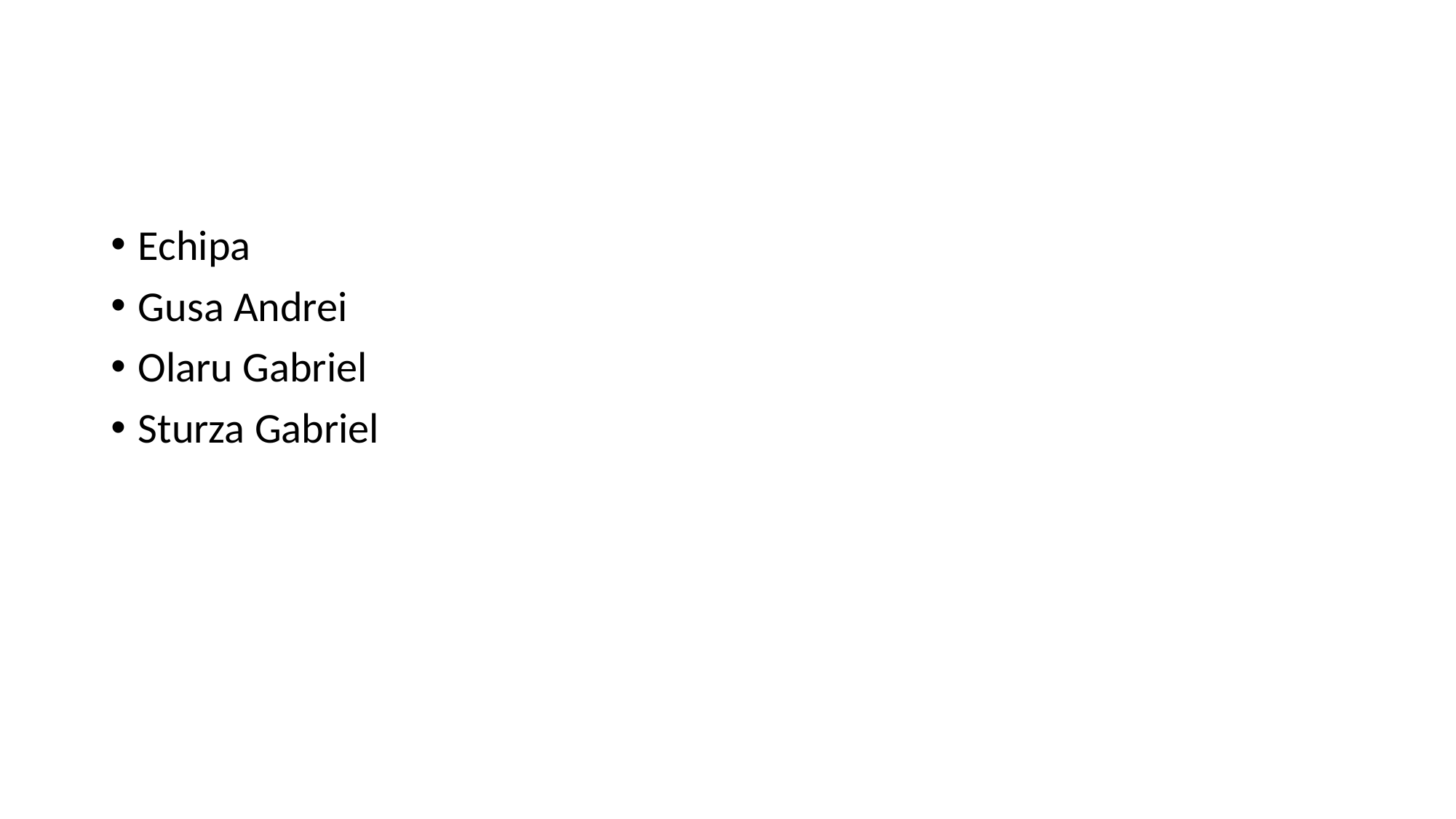

#
Echipa
Gusa Andrei
Olaru Gabriel
Sturza Gabriel